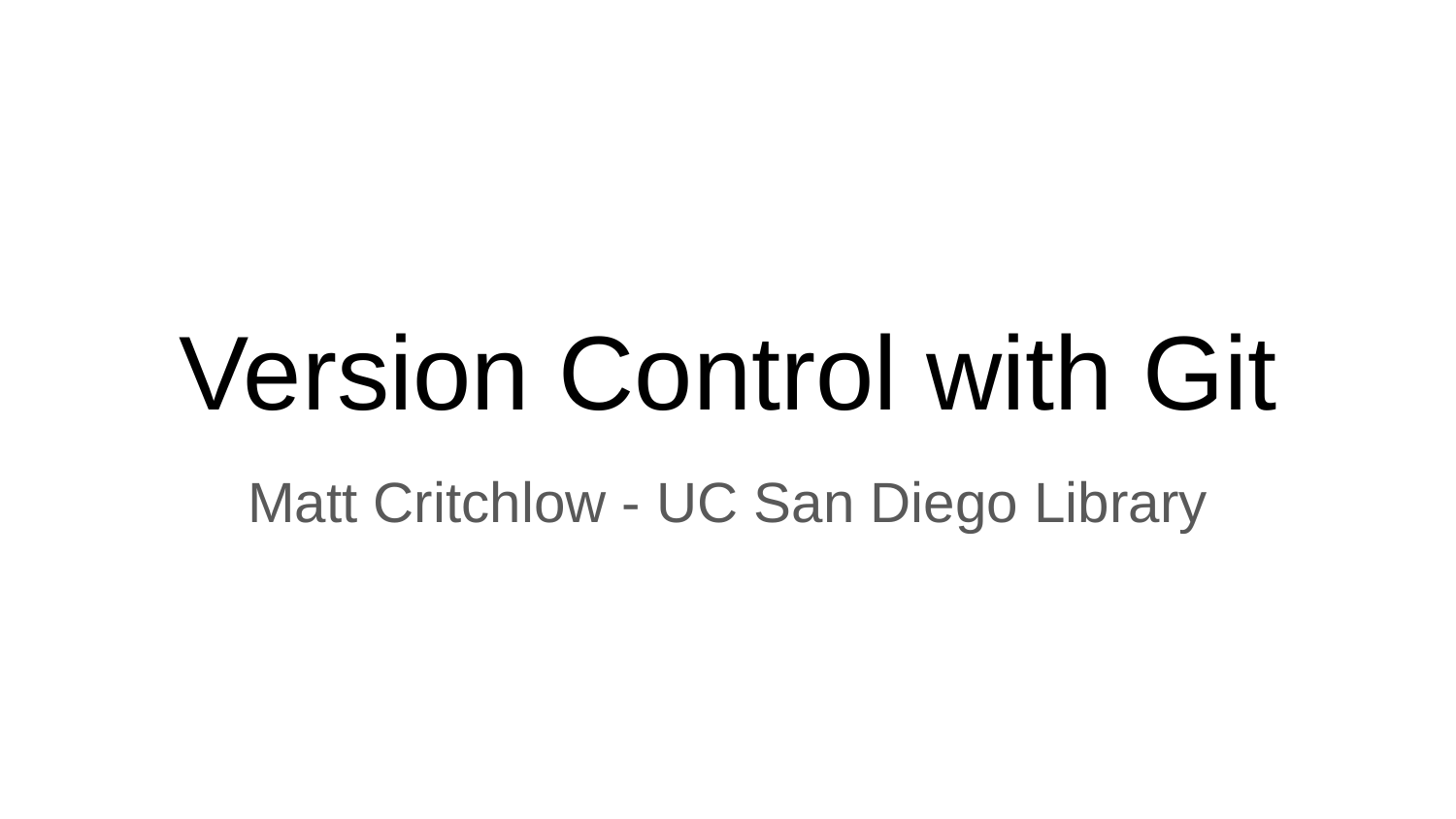

# Version Control with Git
Matt Critchlow - UC San Diego Library